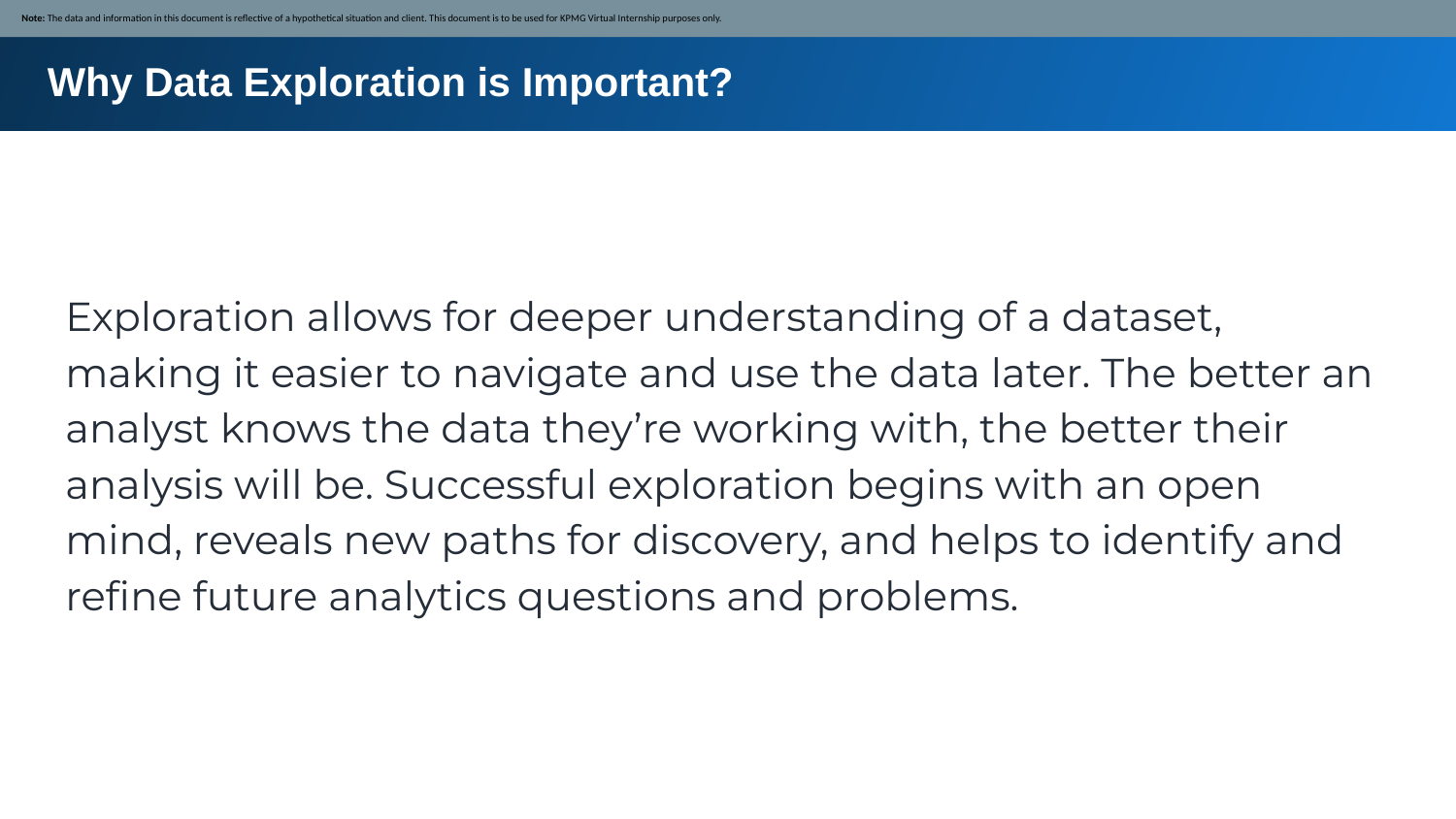

Note: The data and information in this document is reflective of a hypothetical situation and client. This document is to be used for KPMG Virtual Internship purposes only.
Why Data Exploration is Important?
Exploration allows for deeper understanding of a dataset, making it easier to navigate and use the data later. The better an analyst knows the data they’re working with, the better their analysis will be. Successful exploration begins with an open mind, reveals new paths for discovery, and helps to identify and refine future analytics questions and problems.